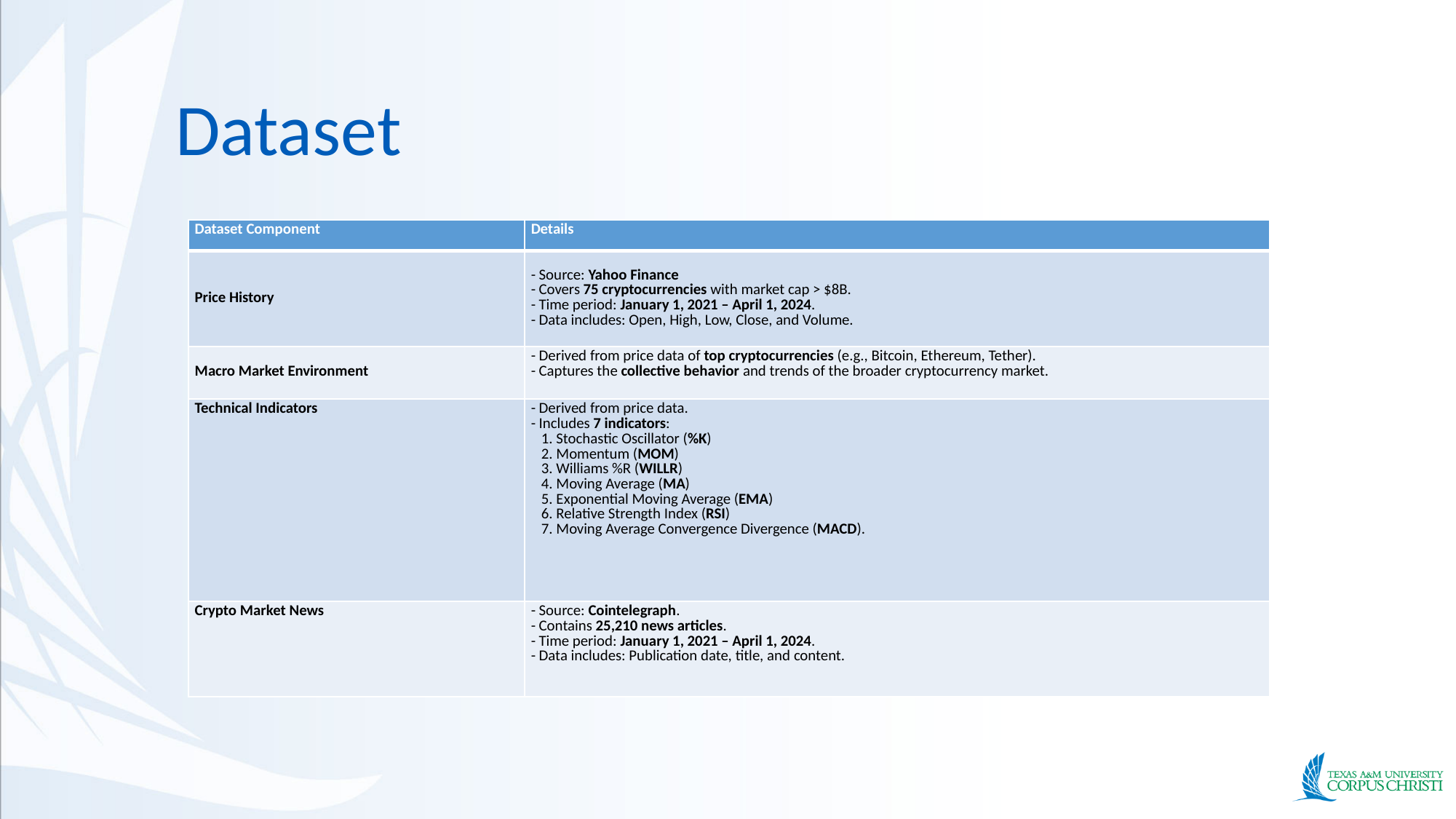

# Dataset
| Dataset Component | Details |
| --- | --- |
| Price History | - Source: Yahoo Finance - Covers 75 cryptocurrencies with market cap > $8B. - Time period: January 1, 2021 – April 1, 2024. - Data includes: Open, High, Low, Close, and Volume. |
| Macro Market Environment | - Derived from price data of top cryptocurrencies (e.g., Bitcoin, Ethereum, Tether). - Captures the collective behavior and trends of the broader cryptocurrency market. |
| Technical Indicators | - Derived from price data. - Includes 7 indicators:    1. Stochastic Oscillator (%K)    2. Momentum (MOM)    3. Williams %R (WILLR)    4. Moving Average (MA)    5. Exponential Moving Average (EMA)    6. Relative Strength Index (RSI)    7. Moving Average Convergence Divergence (MACD). |
| Crypto Market News | - Source: Cointelegraph. - Contains 25,210 news articles. - Time period: January 1, 2021 – April 1, 2024. - Data includes: Publication date, title, and content. |